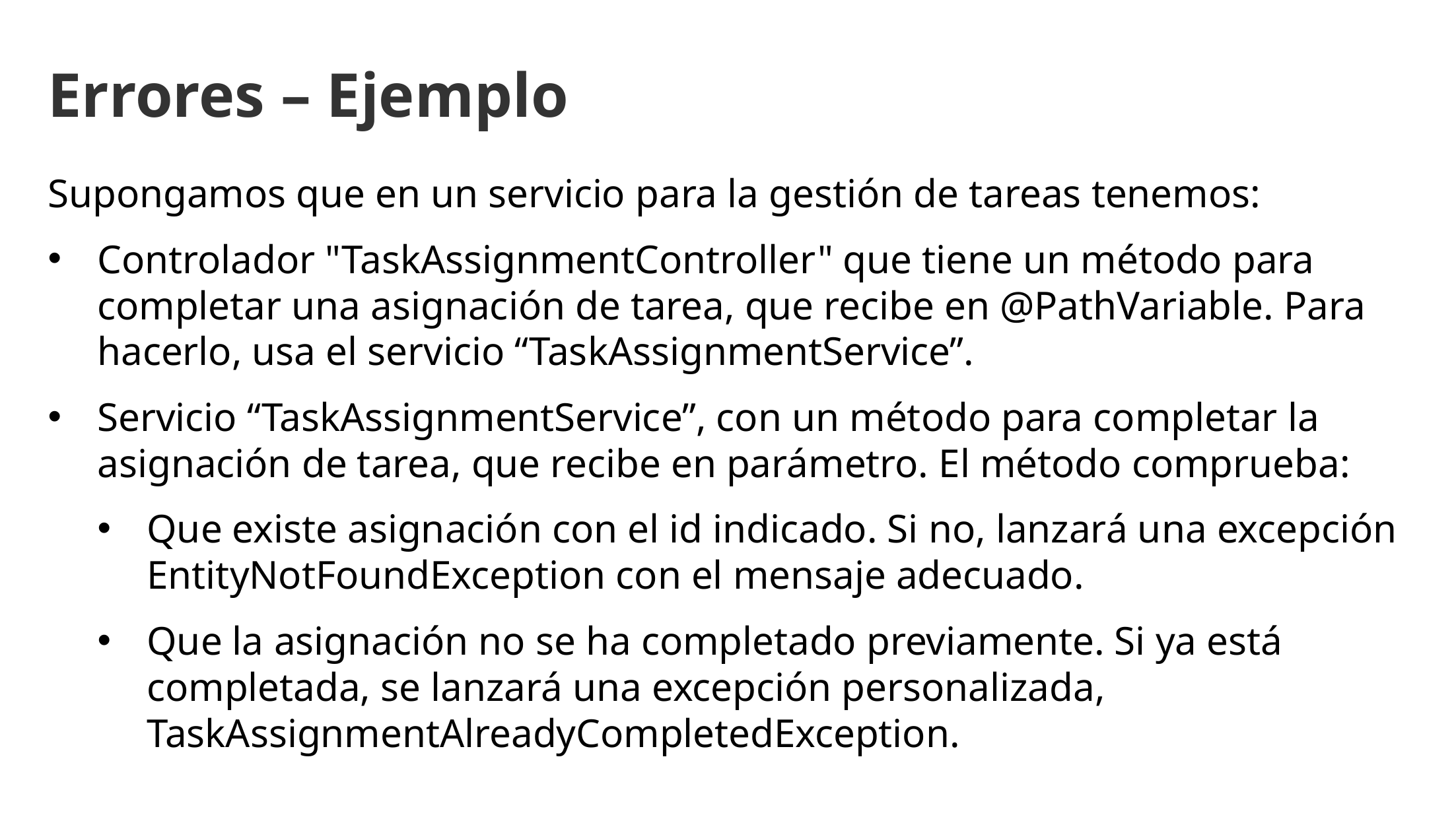

Errores – Ejemplo
Supongamos que en un servicio para la gestión de tareas tenemos:
Controlador "TaskAssignmentController" que tiene un método para completar una asignación de tarea, que recibe en @PathVariable. Para hacerlo, usa el servicio “TaskAssignmentService”.
Servicio “TaskAssignmentService”, con un método para completar la asignación de tarea, que recibe en parámetro. El método comprueba:
Que existe asignación con el id indicado. Si no, lanzará una excepción EntityNotFoundException con el mensaje adecuado.
Que la asignación no se ha completado previamente. Si ya está completada, se lanzará una excepción personalizada, TaskAssignmentAlreadyCompletedException.